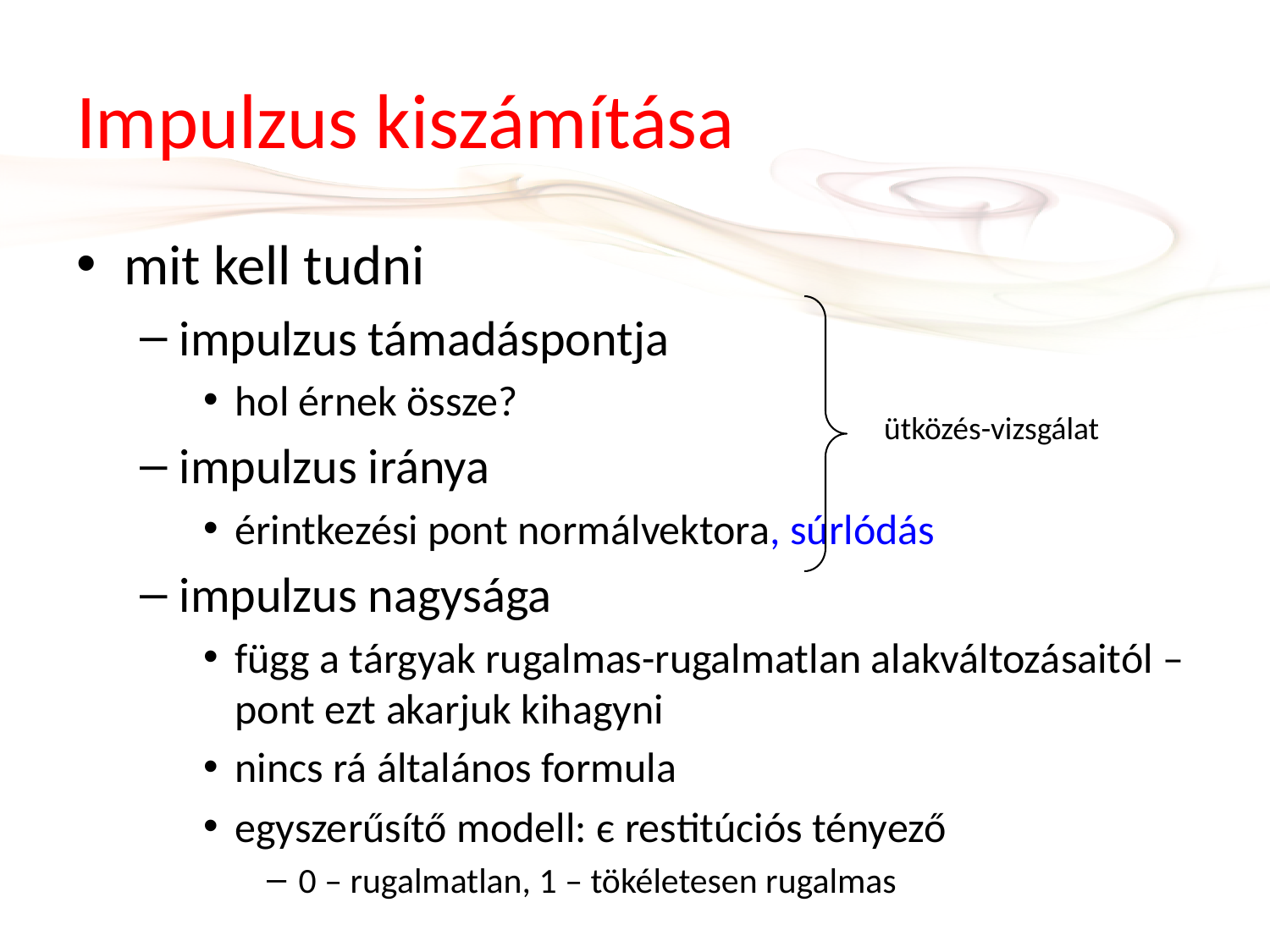

# Impulzus kiszámítása
mit kell tudni
impulzus támadáspontja
hol érnek össze?
impulzus iránya
érintkezési pont normálvektora, súrlódás
impulzus nagysága
függ a tárgyak rugalmas-rugalmatlan alakváltozásaitól – pont ezt akarjuk kihagyni
nincs rá általános formula
egyszerűsítő modell: є restitúciós tényező
0 – rugalmatlan, 1 – tökéletesen rugalmas

ütközés-vizsgálat